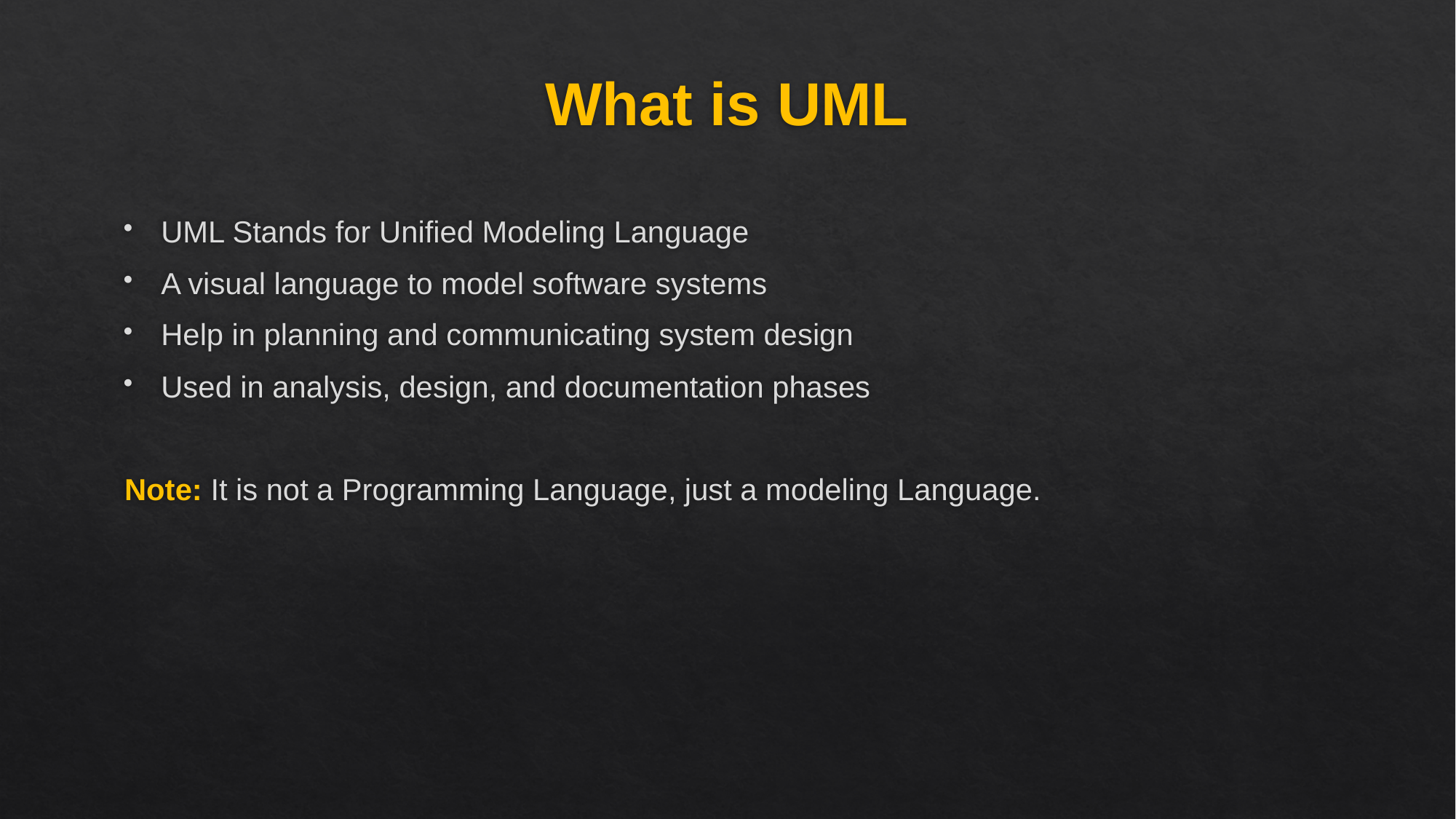

# What is UML
UML Stands for Unified Modeling Language
A visual language to model software systems
Help in planning and communicating system design
Used in analysis, design, and documentation phases

Note: It is not a Programming Language, just a modeling Language.